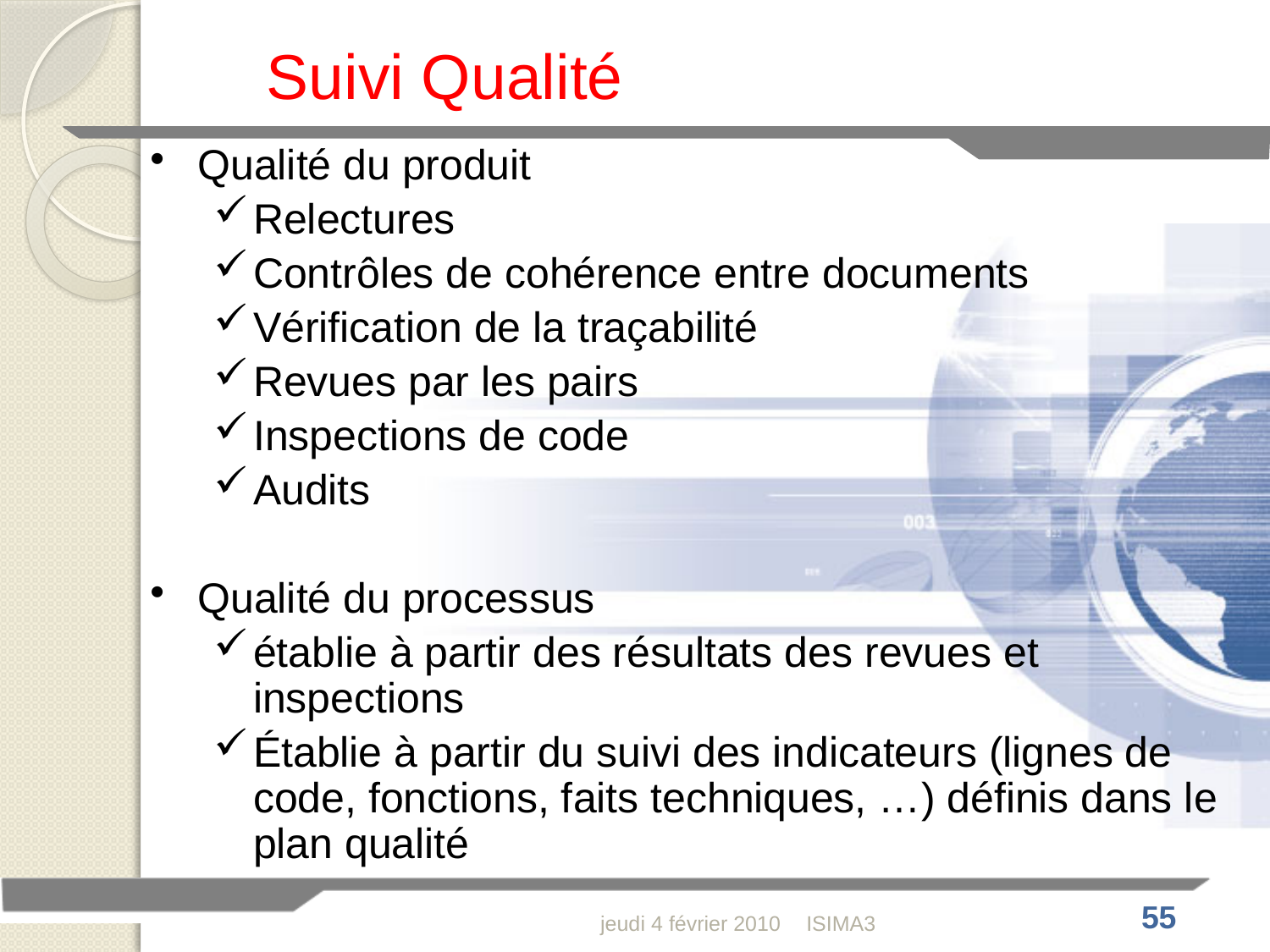

Suivi Qualité
Qualité du produit
Relectures
Contrôles de cohérence entre documents
Vérification de la traçabilité
Revues par les pairs
Inspections de code
Audits

Qualité du processus
établie à partir des résultats des revues et inspections
Établie à partir du suivi des indicateurs (lignes de code, fonctions, faits techniques, …) définis dans le plan qualité

jeudi 4 février 2010
ISIMA3